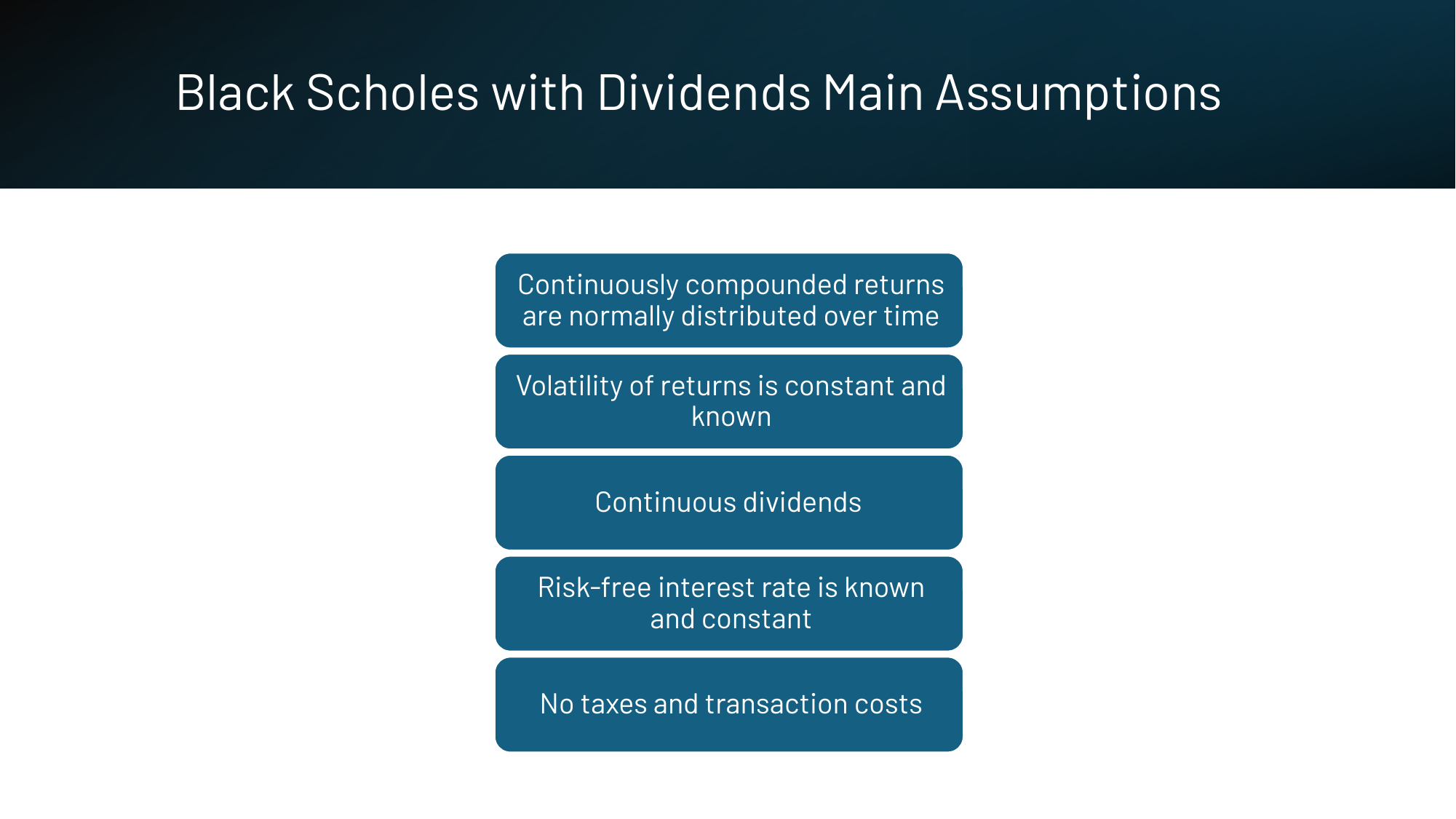

# Black Scholes with Dividends Main Assumptions
Continuously compounded returns are normally distributed over time
Volatility of returns is constant and known
Continuous dividends
Risk-free interest rate is known and constant
No taxes and transaction costs